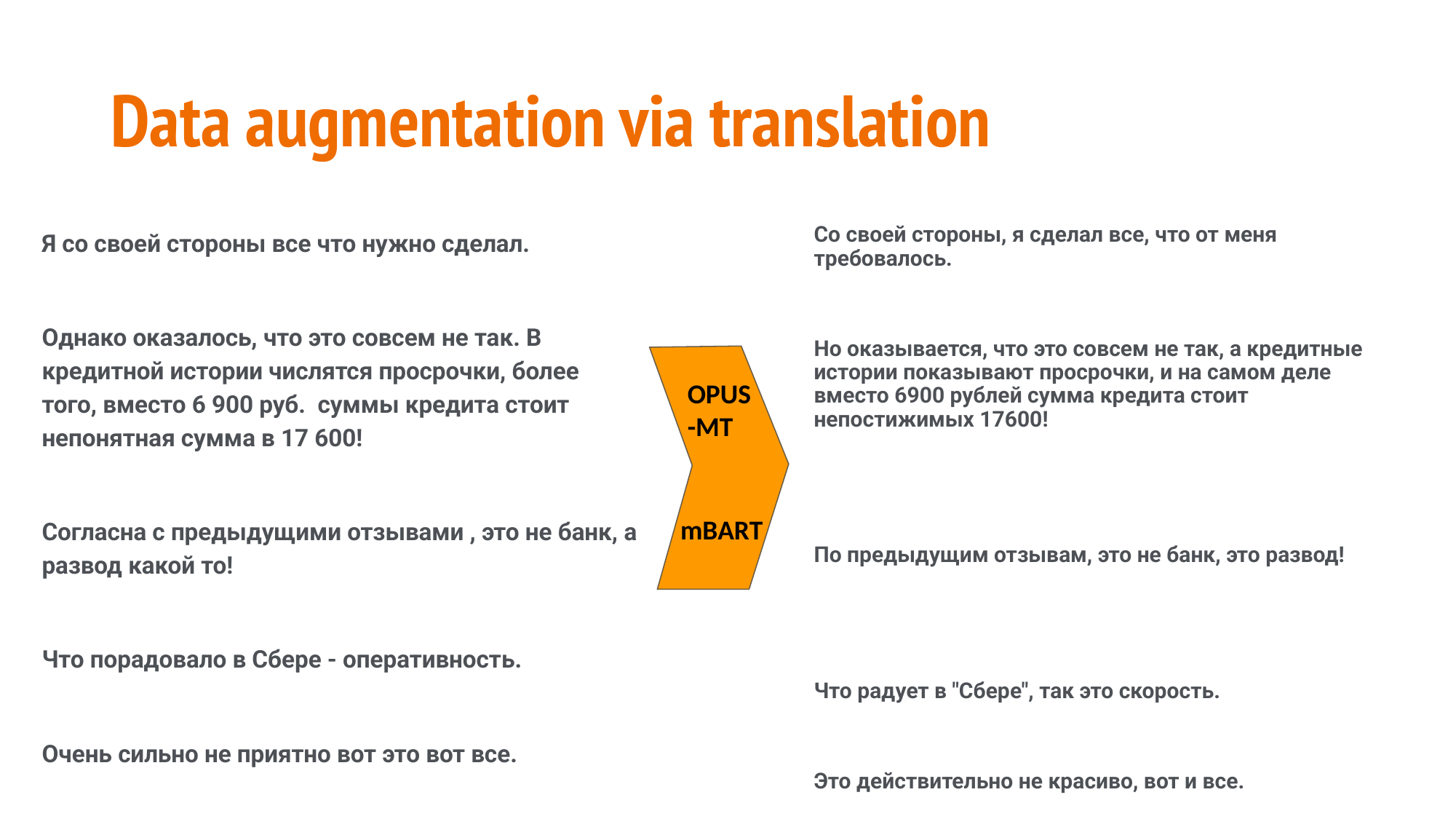

# Data augmentation via translation
Я со своей стороны все что нужно сделал.

Однако оказалось, что это совсем не так. В кредитной истории числятся просрочки, более того, вместо 6 900 руб.  суммы кредита стоит непонятная сумма в 17 600!

Согласна с предыдущими отзывами , это не банк, а развод какой то!

Что порадовало в Сбере - оперативность.

Очень сильно не приятно вот это вот все.
Со своей стороны, я сделал все, что от меня требовалось.

Но оказывается, что это совсем не так, а кредитные истории показывают просрочки, и на самом деле вместо 6900 рублей сумма кредита стоит непостижимых 17600!

По предыдущим отзывам, это не банк, это развод!

Что радует в "Сбере", так это скорость.

Это действительно не красиво, вот и все.

OPUS
-MT
mBART